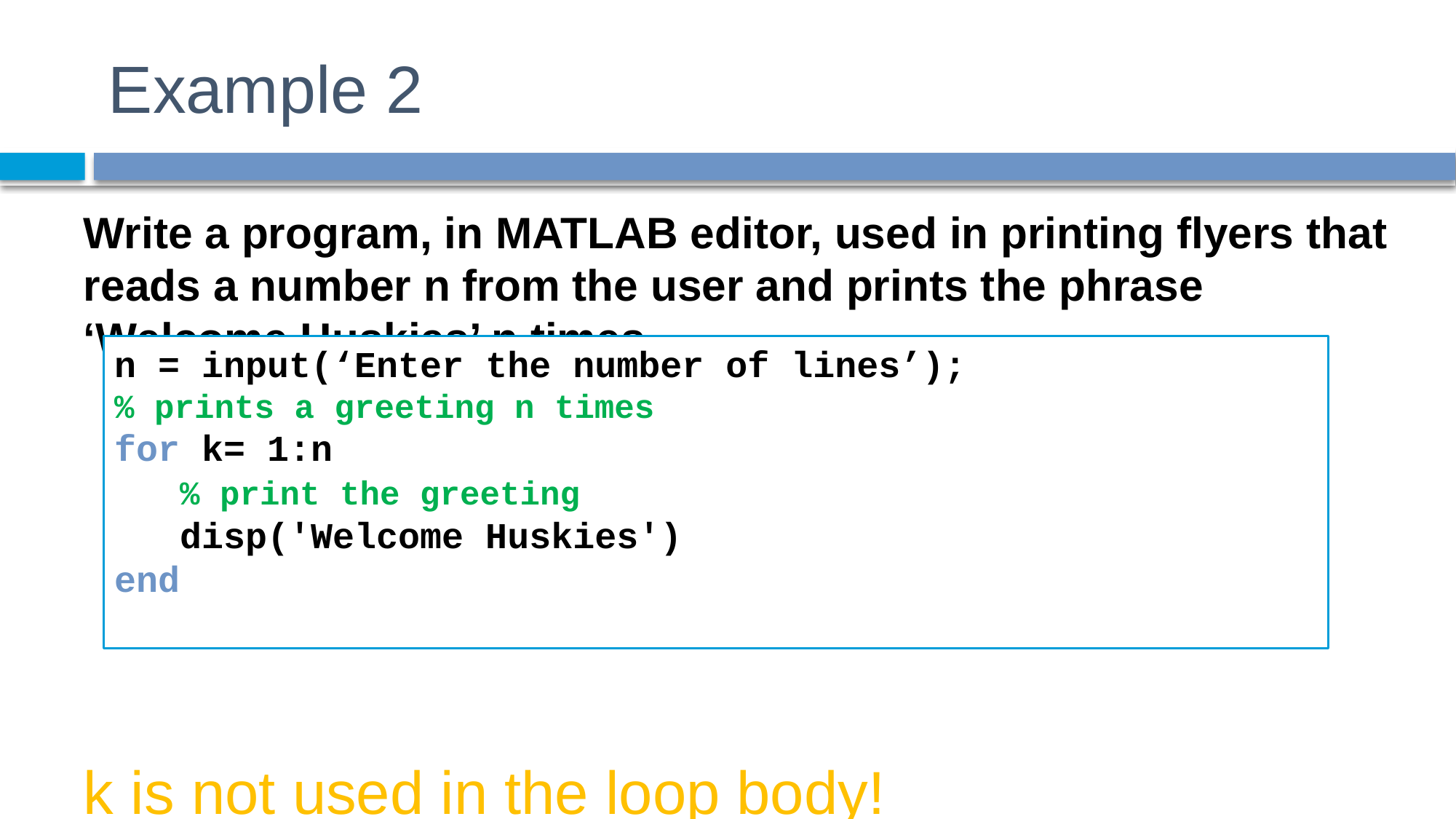

# Example 2
Write a program, in MATLAB editor, used in printing flyers that reads a number n from the user and prints the phrase ‘Welcome Huskies’ n times

k is not used in the loop body!
n = input(‘Enter the number of lines’);
% prints a greeting n times
for k= 1:n
   % print the greeting
   disp('Welcome Huskies')
end